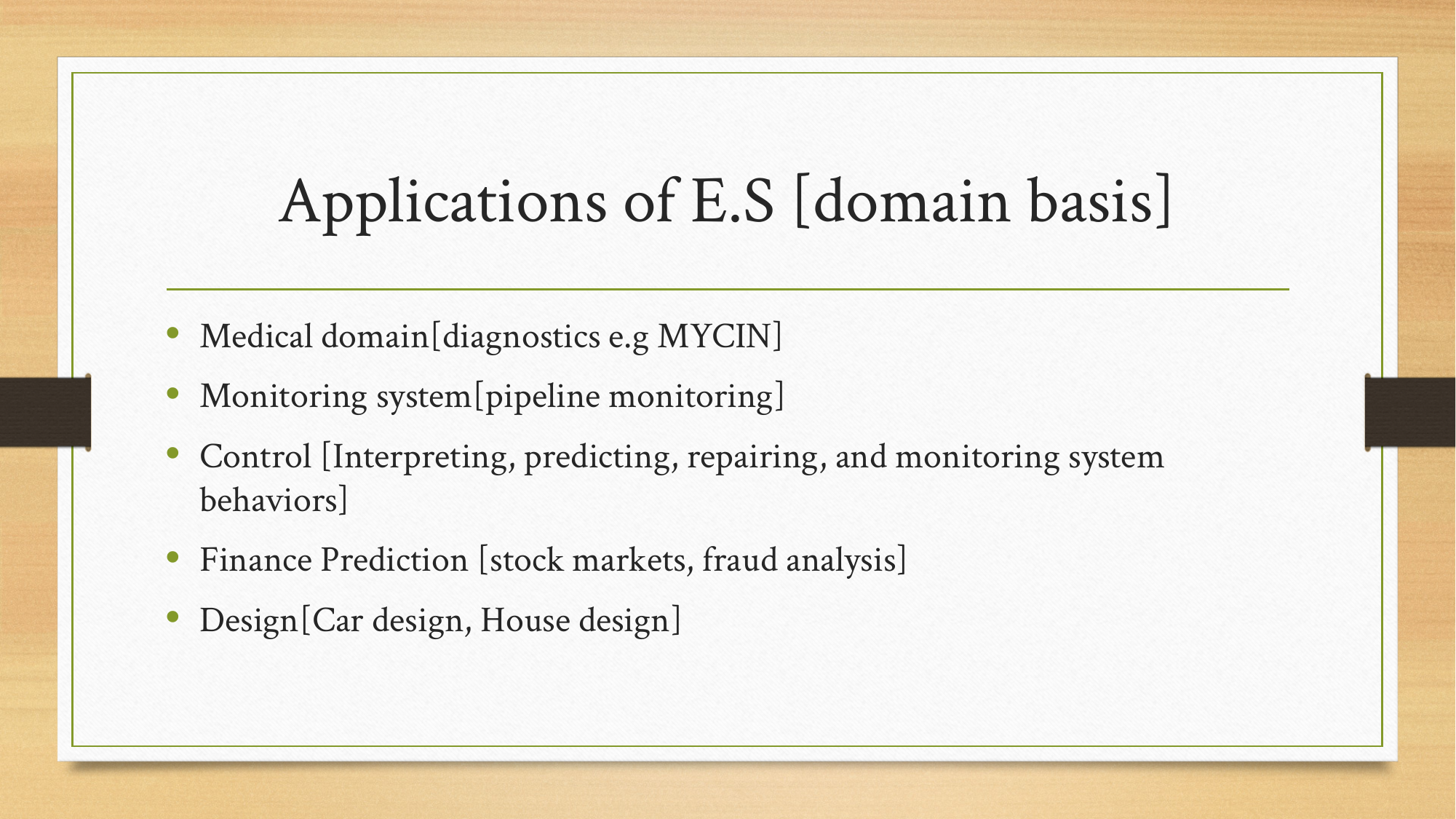

# Applications of E.S [domain basis]
Medical domain[diagnostics e.g MYCIN]
Monitoring system[pipeline monitoring]
Control [Interpreting, predicting, repairing, and monitoring system behaviors]
Finance Prediction [stock markets, fraud analysis]
Design[Car design, House design]